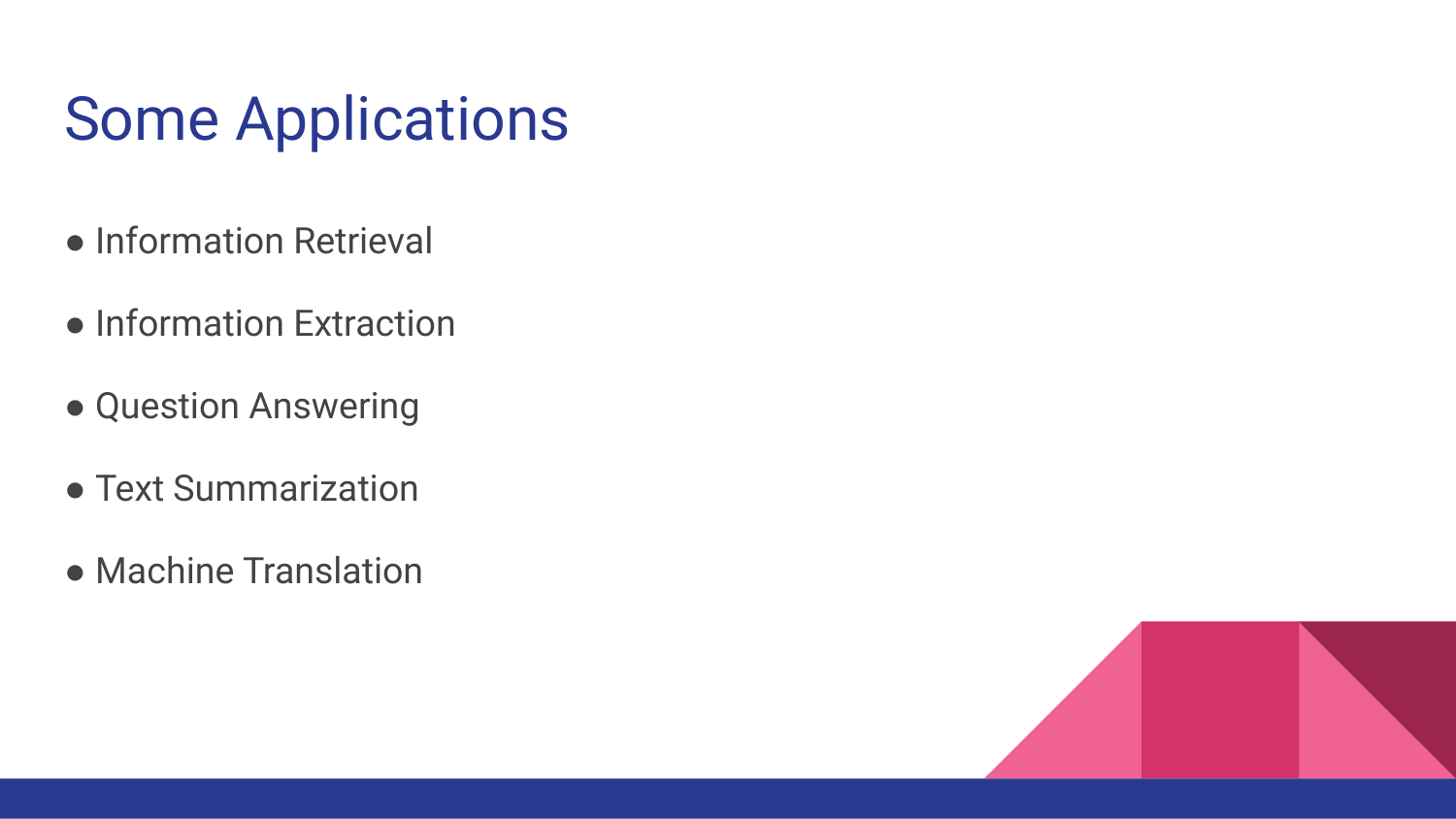

# Some Applications
● Information Retrieval
● Information Extraction
● Question Answering
● Text Summarization
● Machine Translation